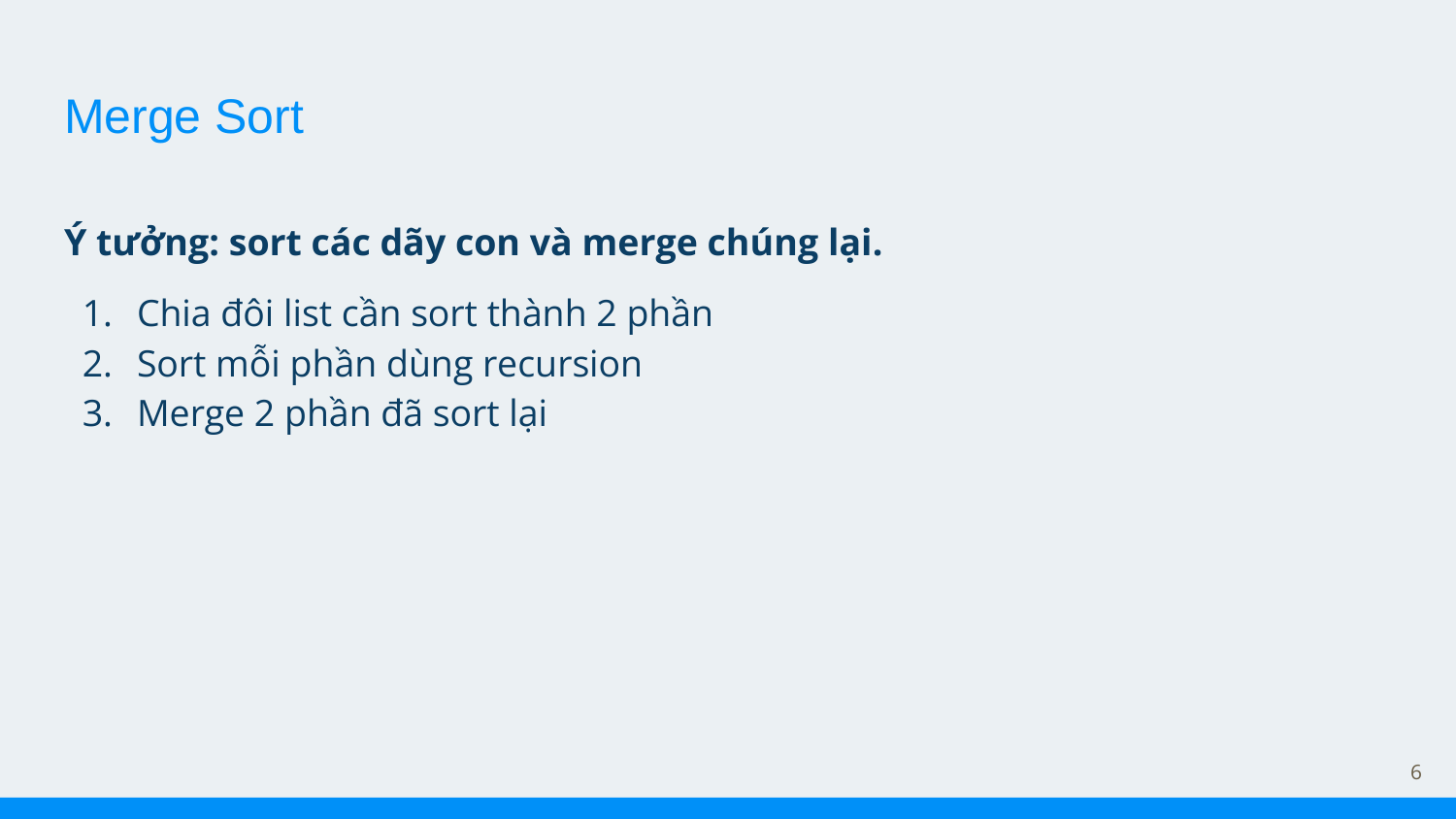

# Merge Sort
Ý tưởng: sort các dãy con và merge chúng lại.
Chia đôi list cần sort thành 2 phần
Sort mỗi phần dùng recursion
Merge 2 phần đã sort lại
6